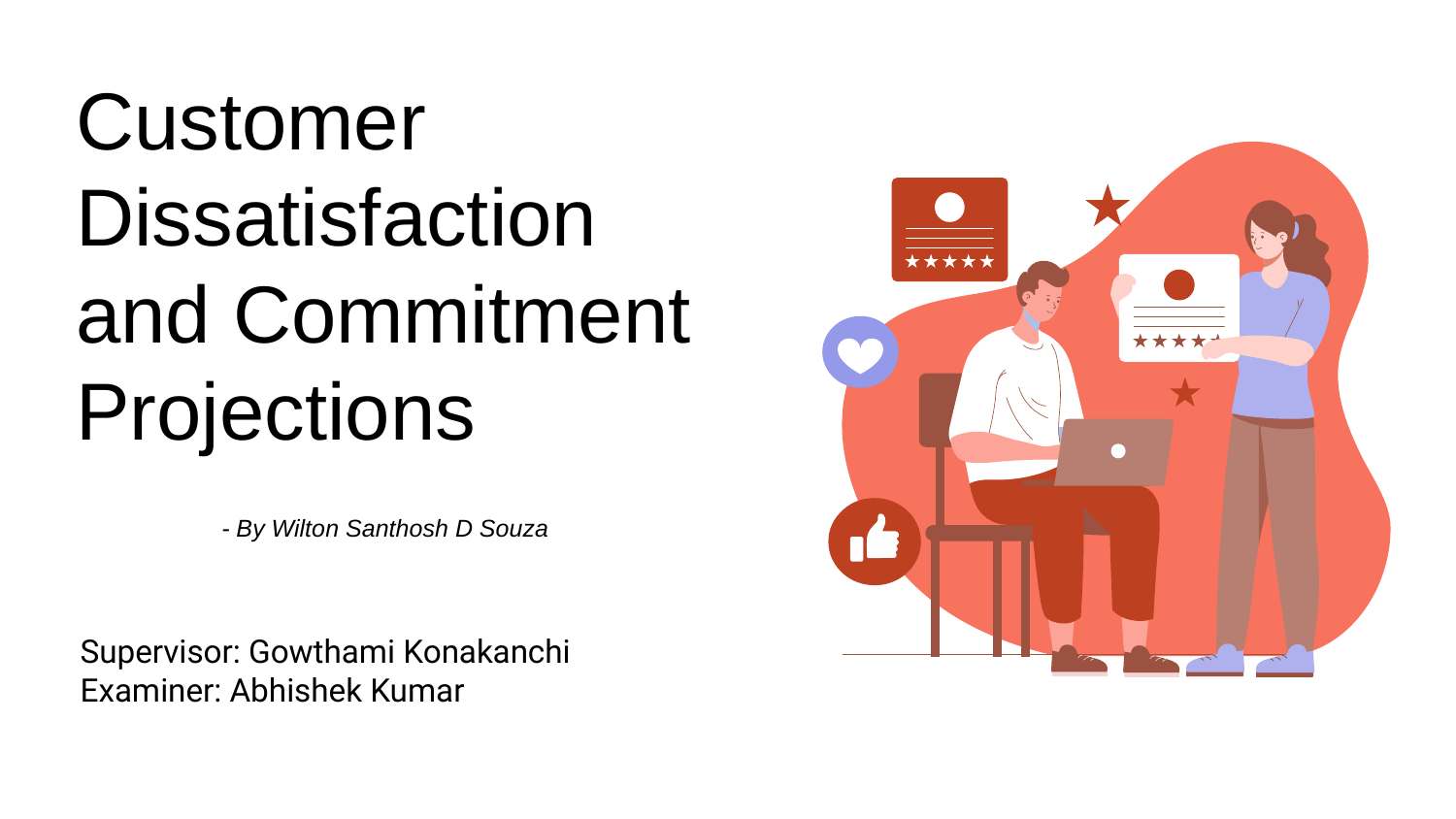

# Customer Dissatisfaction and Commitment Projections - By Wilton Santhosh D Souza

Supervisor: Gowthami Konakanchi
Examiner: Abhishek Kumar